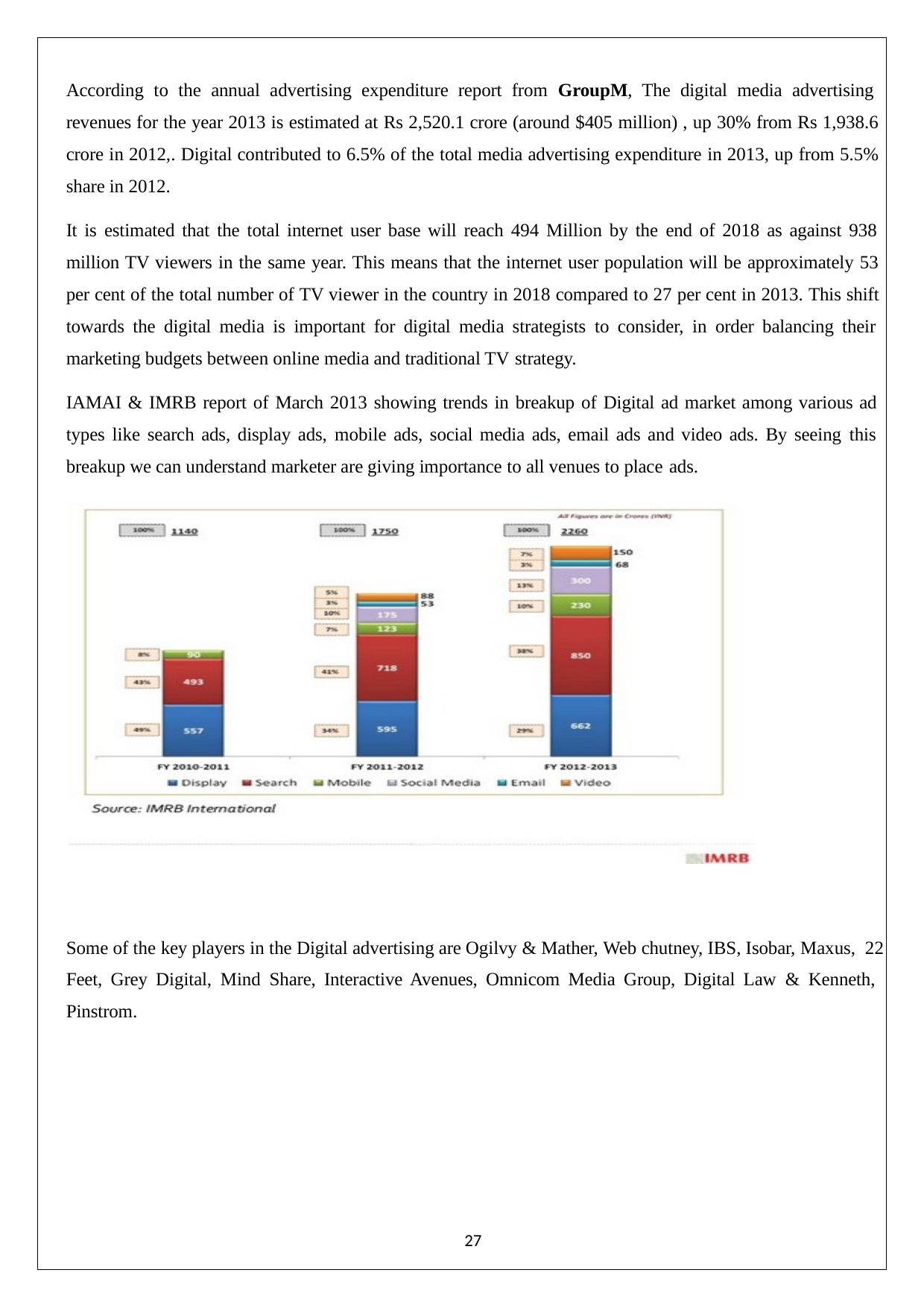

According to the annual advertising expenditure report from GroupM, The digital media advertising  revenues for the year 2013 is estimated at Rs 2,520.1 crore (around $405 million) , up 30% from Rs 1,938.6  crore in 2012,. Digital contributed to 6.5% of the total media advertising expenditure in 2013, up from 5.5%  share in 2012.
It is estimated that the total internet user base will reach 494 Million by the end of 2018 as against 938  million TV viewers in the same year. This means that the internet user population will be approximately 53  per cent of the total number of TV viewer in the country in 2018 compared to 27 per cent in 2013. This shift  towards the digital media is important for digital media strategists to consider, in order balancing their  marketing budgets between online media and traditional TV strategy.
IAMAI & IMRB report of March 2013 showing trends in breakup of Digital ad market among various ad  types like search ads, display ads, mobile ads, social media ads, email ads and video ads. By seeing this  breakup we can understand marketer are giving importance to all venues to place ads.

Some of the key players in the Digital advertising are Ogilvy & Mather, Web chutney, IBS, Isobar, Maxus,  22 Feet, Grey Digital, Mind Share, Interactive Avenues, Omnicom Media Group, Digital Law & Kenneth,  Pinstrom.
27